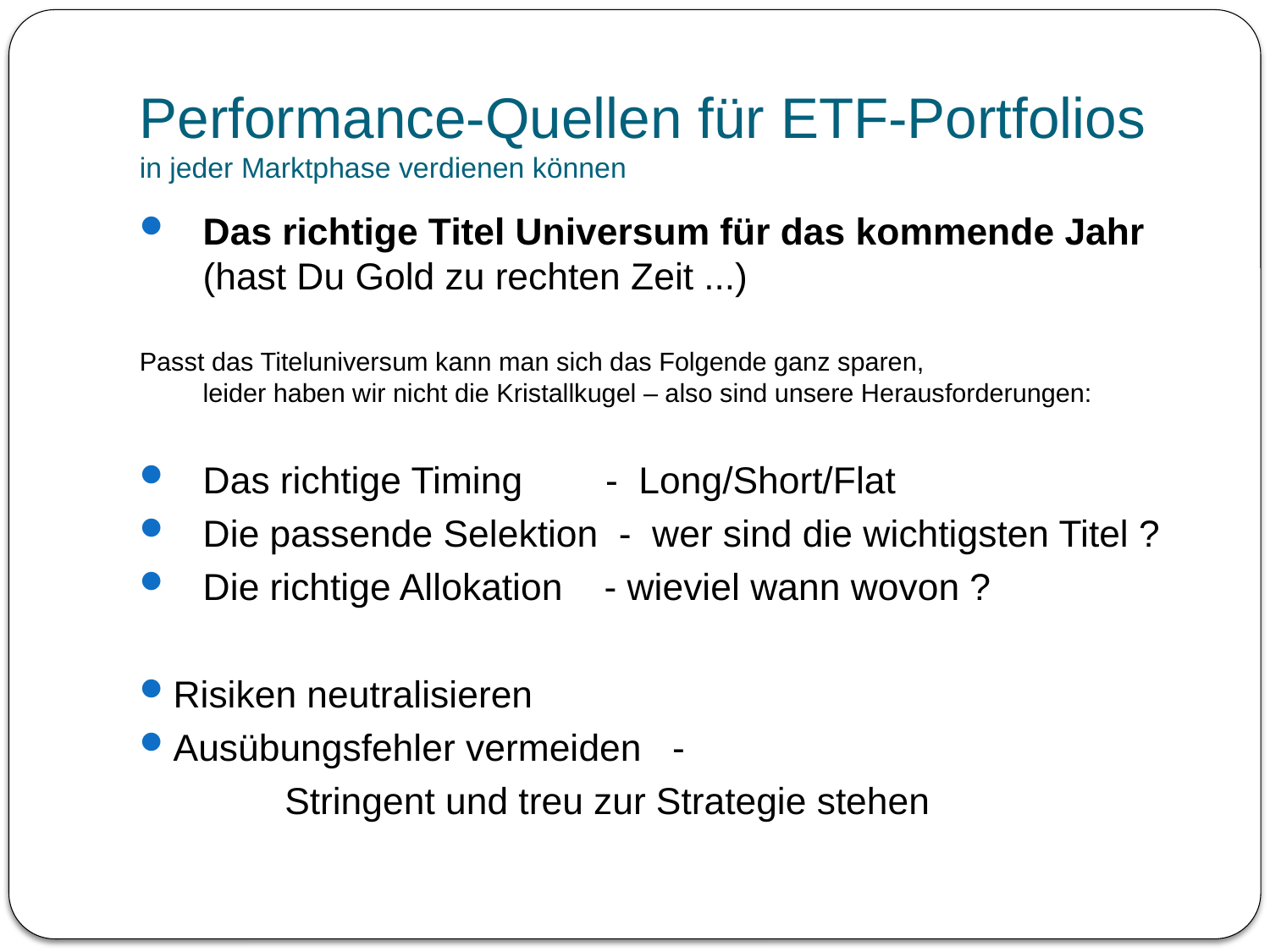

# Performance-Quellen für ETF-Portfolios in jeder Marktphase verdienen können
Das richtige Titel Universum für das kommende Jahr  (hast Du Gold zu rechten Zeit ...)

Passt das Titeluniversum kann man sich das Folgende ganz sparen,
leider haben wir nicht die Kristallkugel – also sind unsere Herausforderungen:

Das richtige Timing        -  Long/Short/Flat
Die passende Selektion  -  wer sind die wichtigsten Titel ?
Die richtige Allokation    - wieviel wann wovon ?

Risiken neutralisieren
Ausübungsfehler vermeiden   -
              Stringent und treu zur Strategie stehen